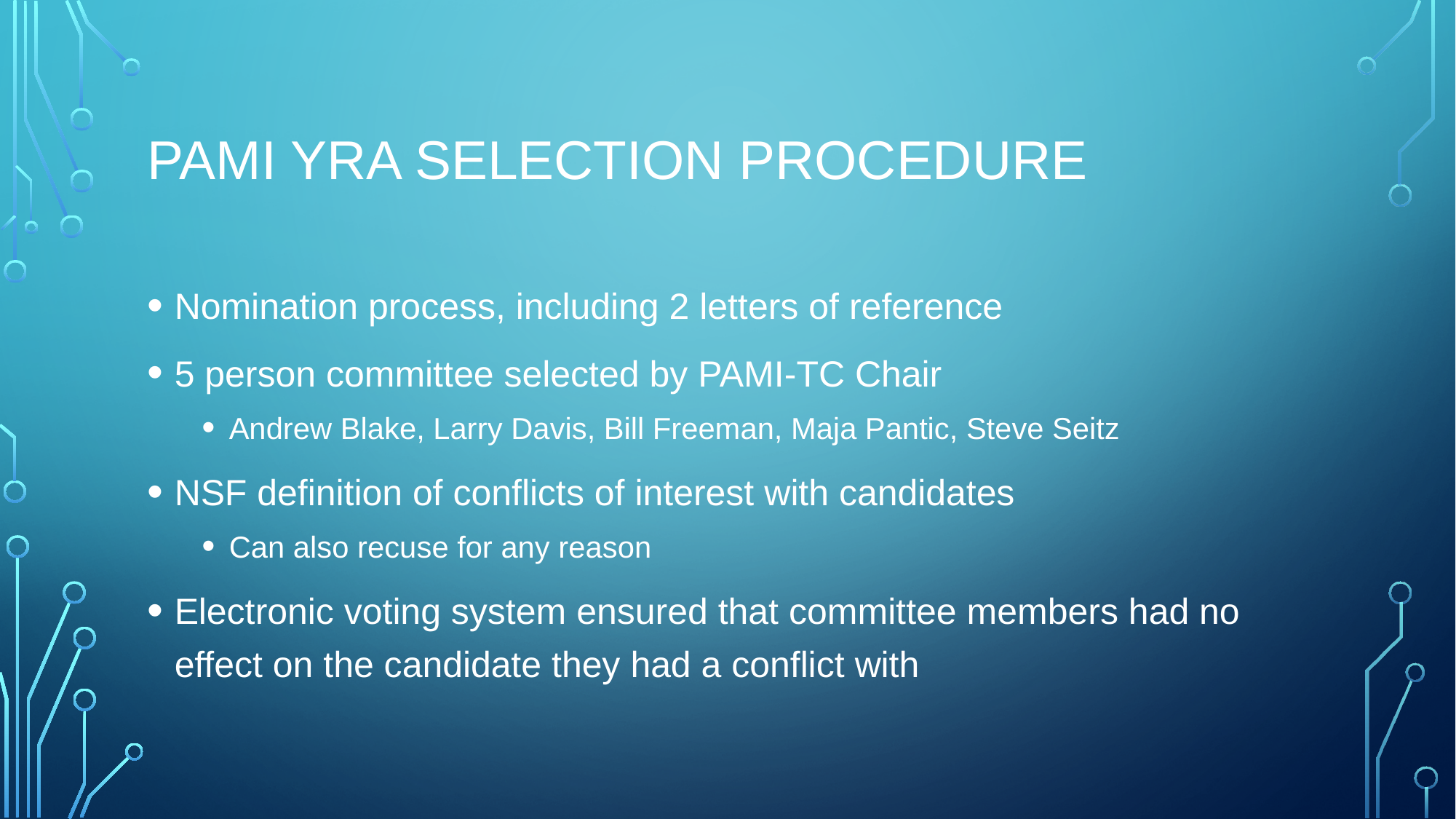

# PAMI YRA selection procedure
Nomination process, including 2 letters of reference
5 person committee selected by PAMI-TC Chair
Andrew Blake, Larry Davis, Bill Freeman, Maja Pantic, Steve Seitz
NSF definition of conflicts of interest with candidates
Can also recuse for any reason
Electronic voting system ensured that committee members had no effect on the candidate they had a conflict with